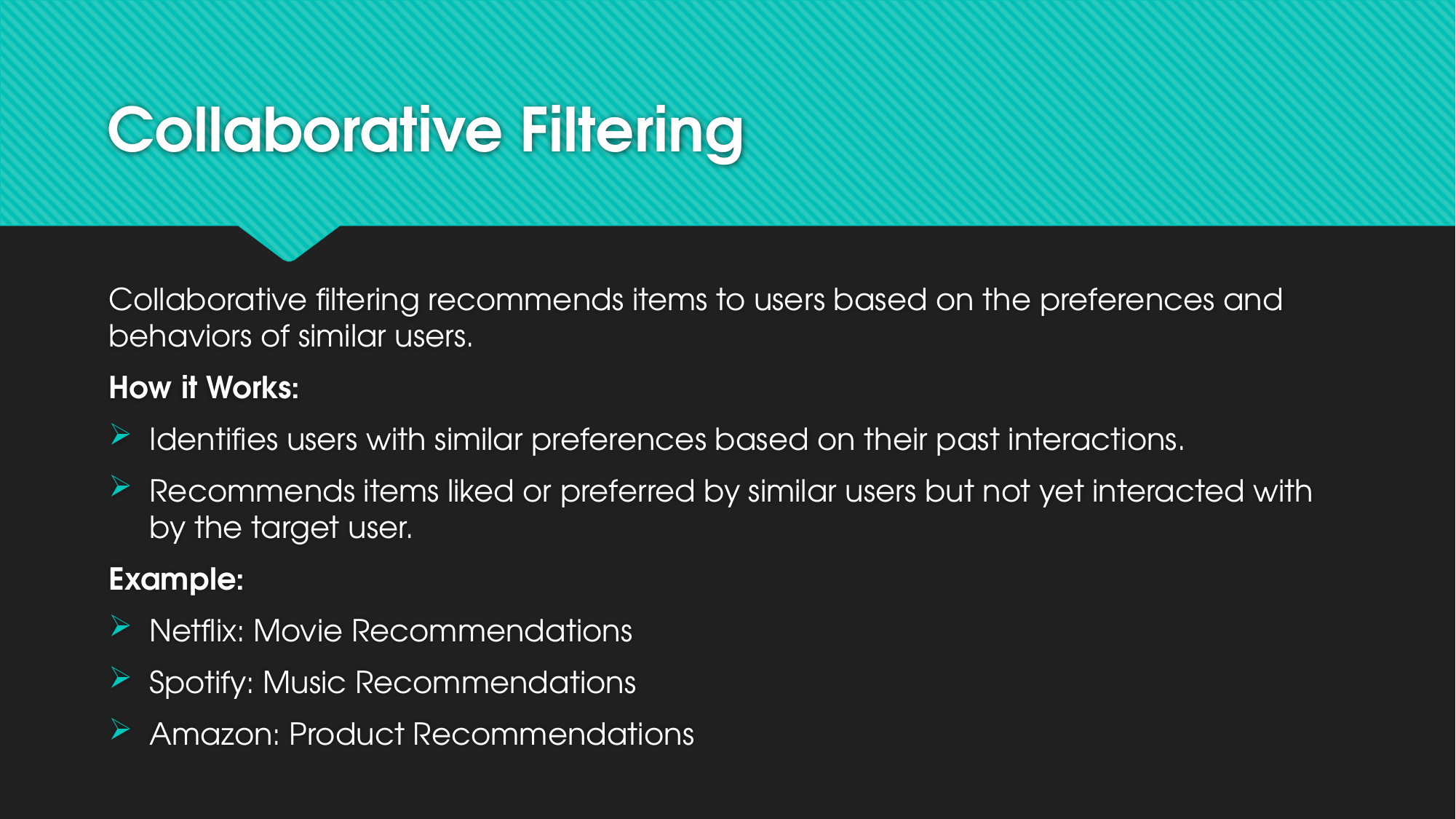

# Collaborative Filtering
Collaborative filtering recommends items to users based on the preferences and behaviors of similar users.
How it Works:
Identifies users with similar preferences based on their past interactions.
Recommends items liked or preferred by similar users but not yet interacted with by the target user.
Example:
Netflix: Movie Recommendations
Spotify: Music Recommendations
Amazon: Product Recommendations